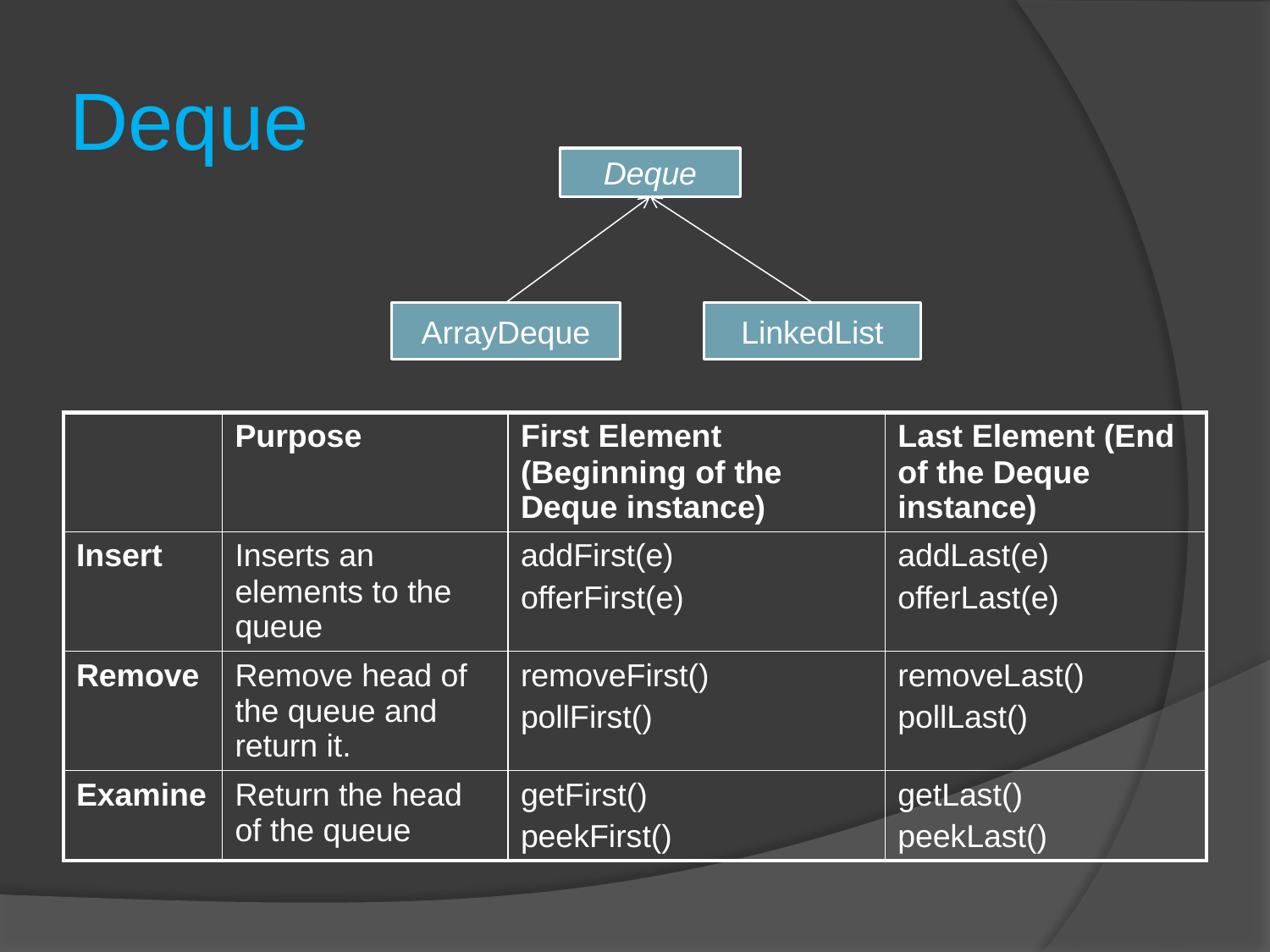

# Deque
Deque
ArrayDeque
LinkedList
|  | Purpose | First Element (Beginning of the Deque instance) | Last Element (End of the Deque instance) |
| --- | --- | --- | --- |
| Insert | Inserts an elements to the queue | addFirst(e) offerFirst(e) | addLast(e) offerLast(e) |
| Remove | Remove head of the queue and return it. | removeFirst() pollFirst() | removeLast() pollLast() |
| Examine | Return the head of the queue | getFirst() peekFirst() | getLast() peekLast() |